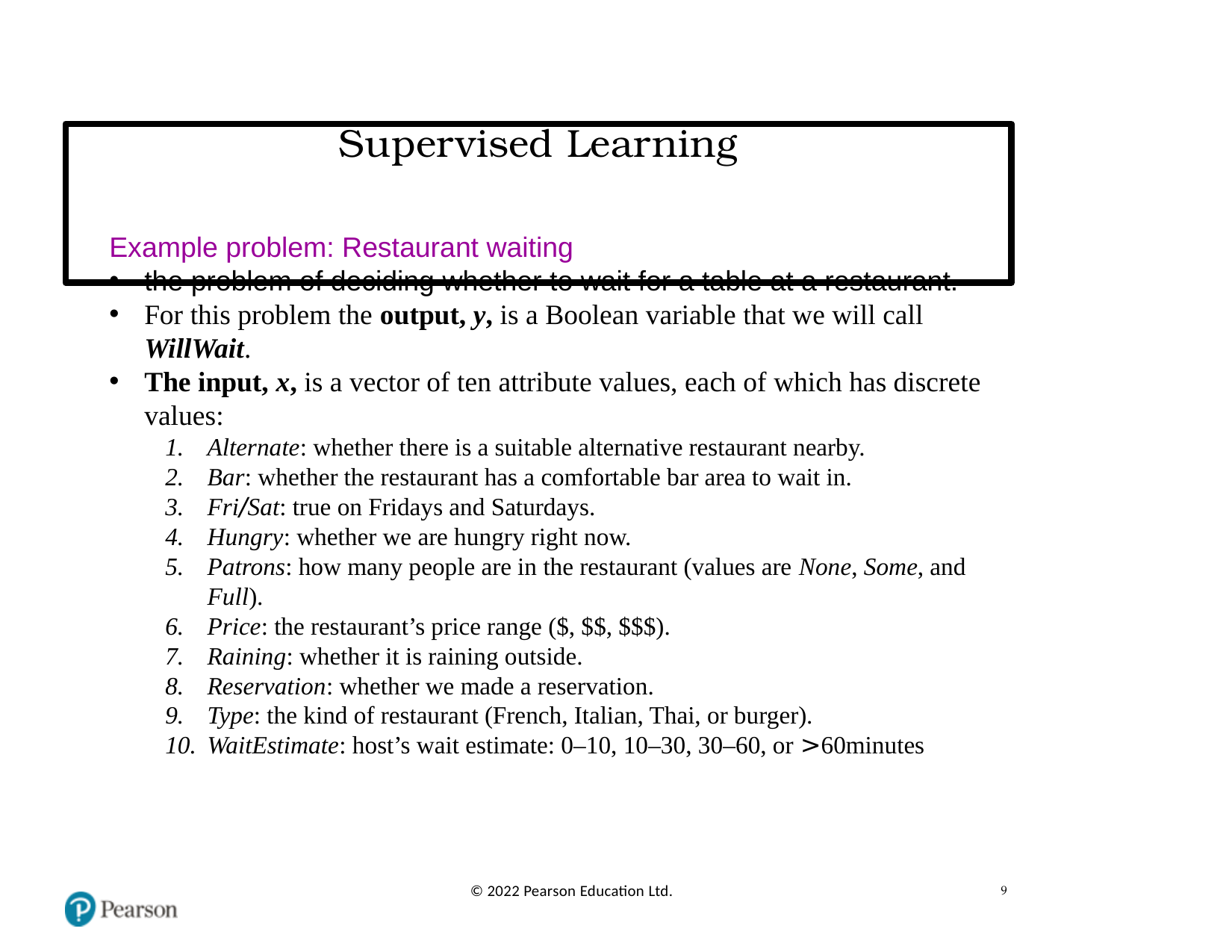

# Supervised Learning
Example problem: Restaurant waiting
the problem of deciding whether to wait for a table at a restaurant.
For this problem the output, y, is a Boolean variable that we will call WillWait.
The input, x, is a vector of ten attribute values, each of which has discrete values:
Alternate: whether there is a suitable alternative restaurant nearby.
Bar: whether the restaurant has a comfortable bar area to wait in.
Fri/Sat: true on Fridays and Saturdays.
Hungry: whether we are hungry right now.
Patrons: how many people are in the restaurant (values are None, Some, and Full).
Price: the restaurant’s price range ($, $$, $$$).
Raining: whether it is raining outside.
Reservation: whether we made a reservation.
Type: the kind of restaurant (French, Italian, Thai, or burger).
WaitEstimate: host’s wait estimate: 0–10, 10–30, 30–60, or >60minutes

9